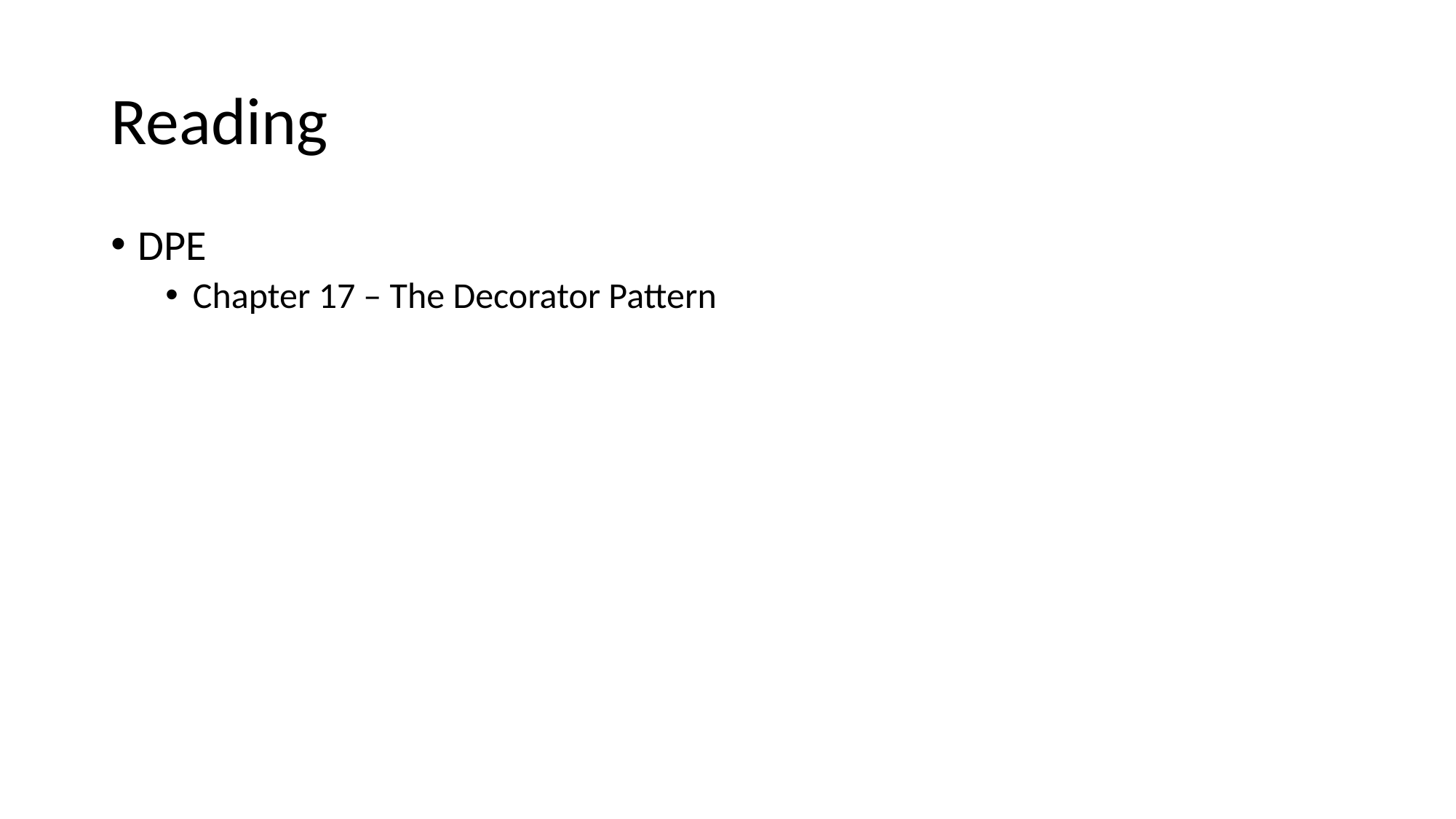

# Reading
DPE
Chapter 17 – The Decorator Pattern